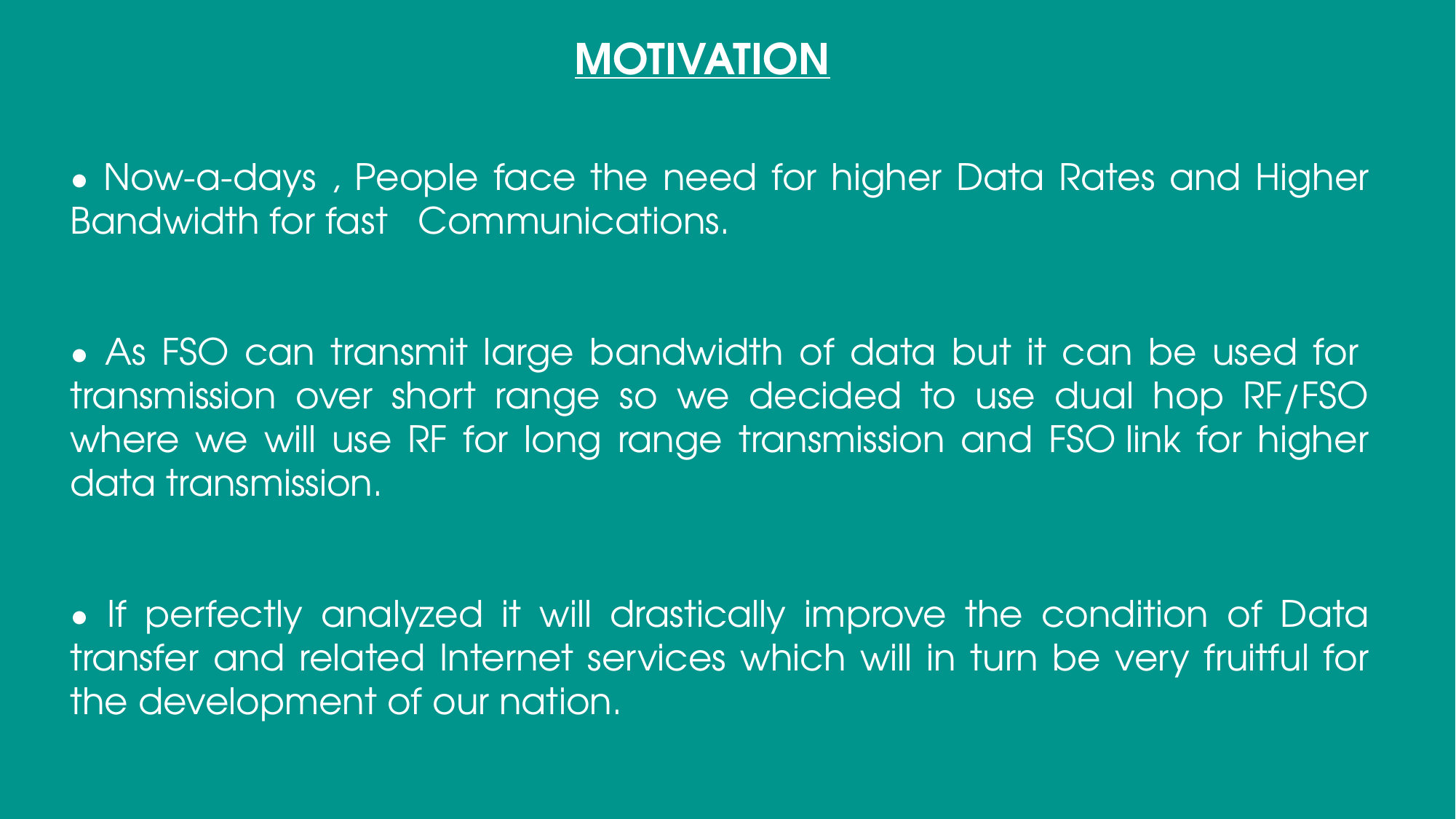

MOTIVATION
• Now-a-days , People face the need for higher Data Rates and Higher Bandwidth for fast   Communications.

• As FSO can transmit large bandwidth of data but it can be used for  transmission over short range so we decided to use dual hop RF/FSO where we will use RF for long range transmission and FSO link for higher data transmission.

• If perfectly analyzed it will drastically improve the condition of Data transfer and related Internet services which will in turn be very fruitful for the development of our nation.